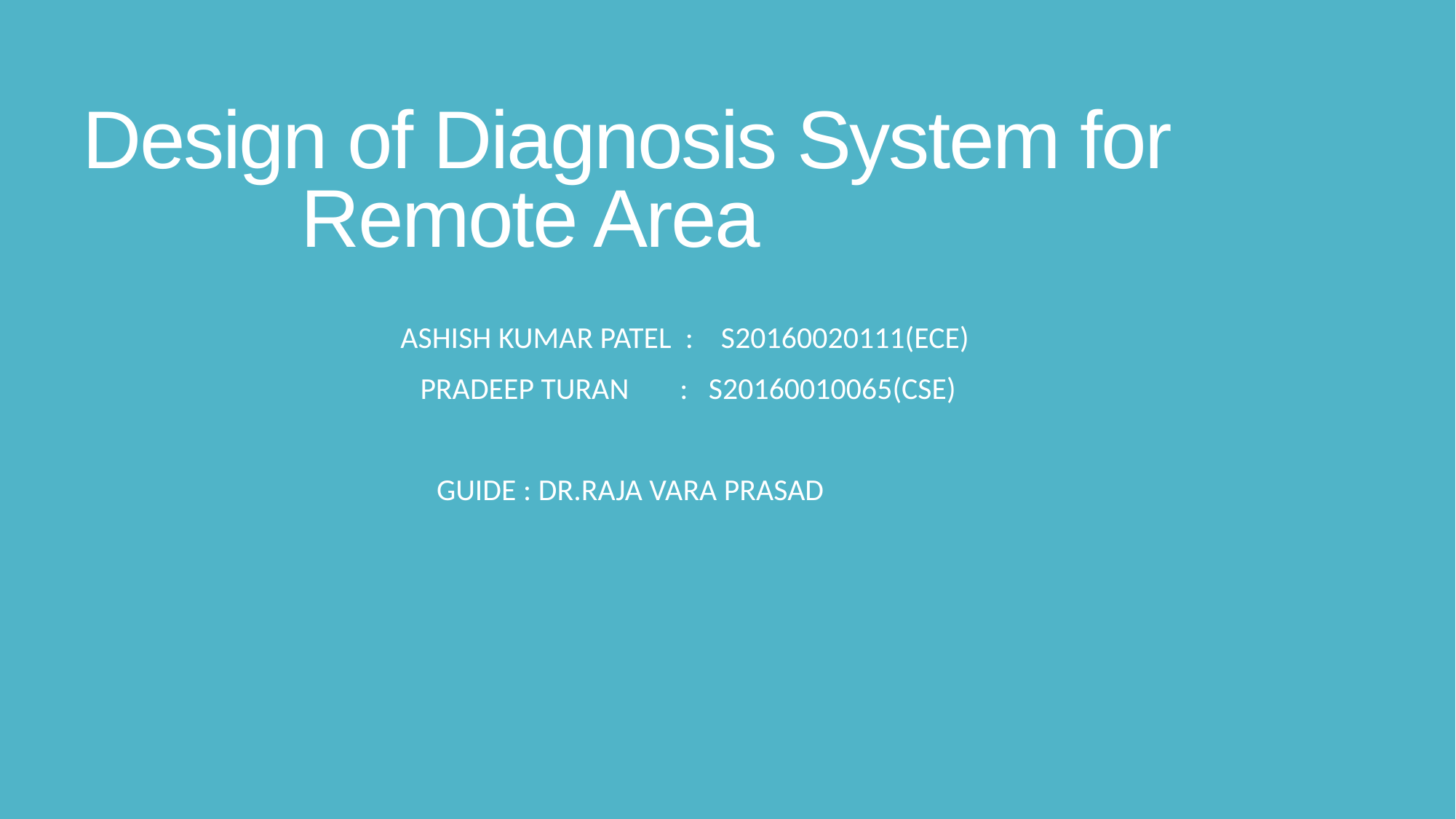

# Design of Diagnosis System for 			Remote Area
	ASHISH KUMAR PATEL  :    S20160020111(ECE)
	 PRADEEP TURAN	       :   S20160010065(CSE)

GUIDE : DR.RAJA VARA PRASAD